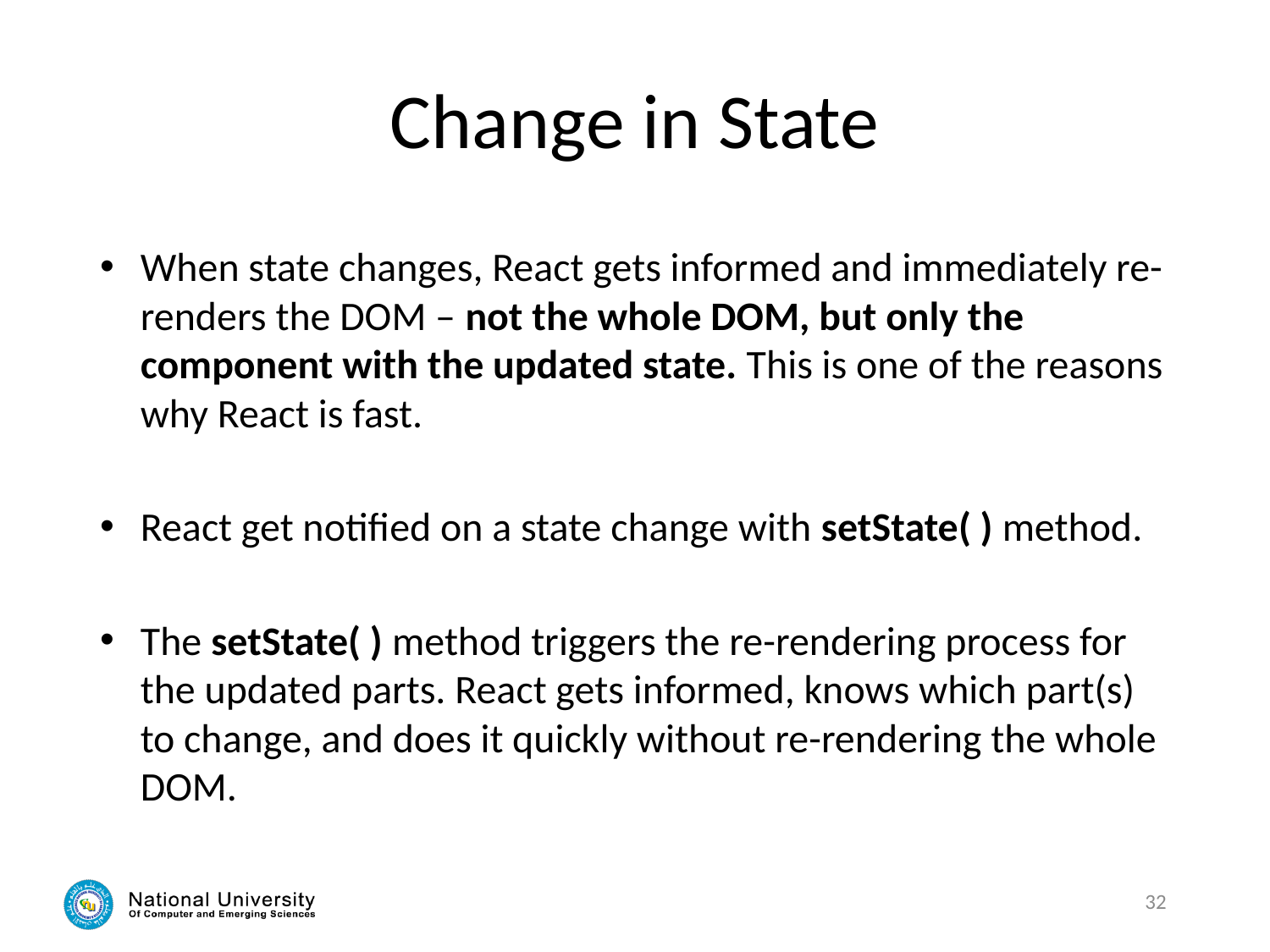

# Change in State
When state changes, React gets informed and immediately re-renders the DOM – not the whole DOM, but only the component with the updated state. This is one of the reasons why React is fast.

React get notified on a state change with setState( ) method.

The setState( ) method triggers the re-rendering process for the updated parts. React gets informed, knows which part(s) to change, and does it quickly without re-rendering the whole DOM.
32